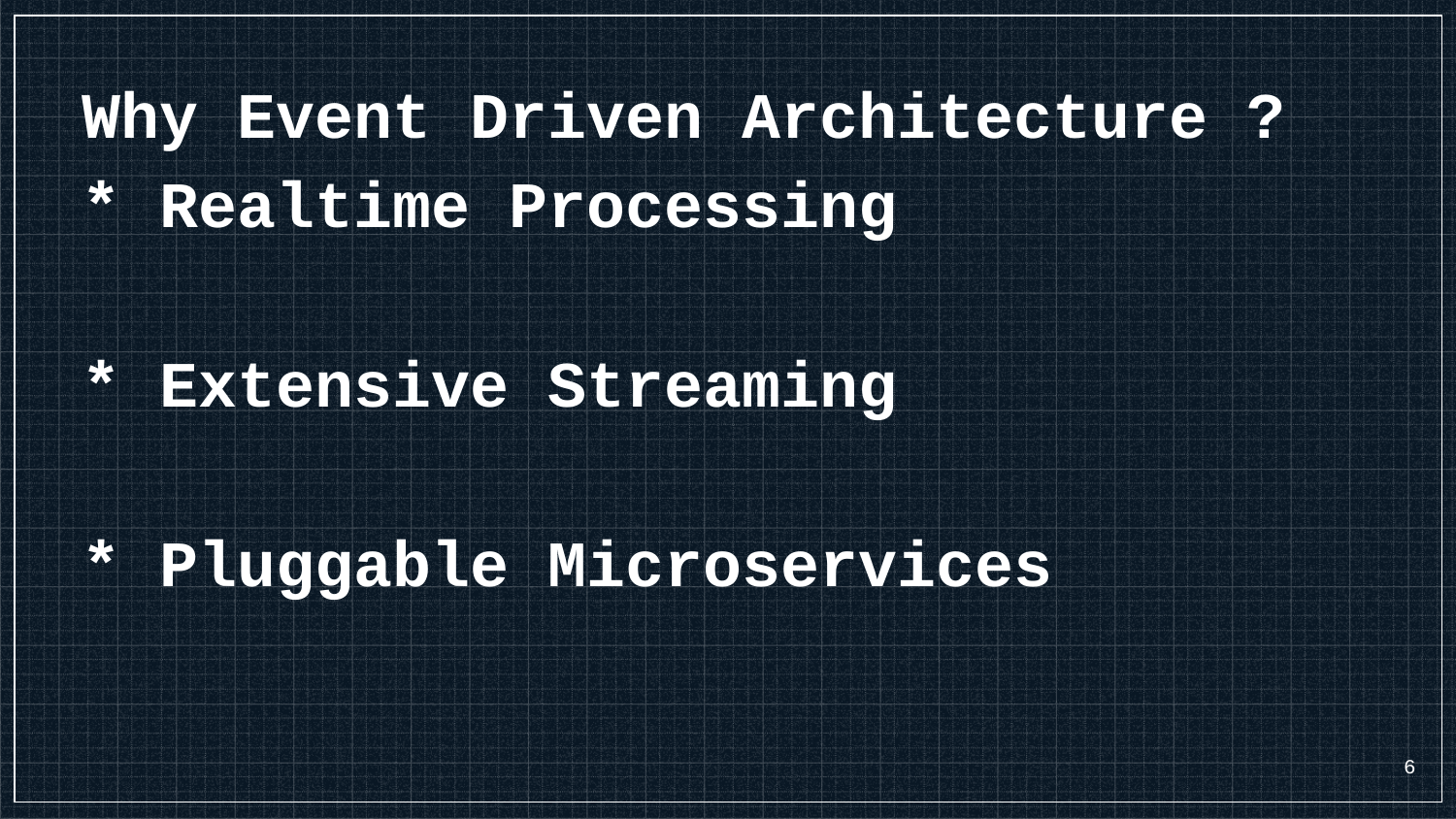

Why Event Driven Architecture ?
* Realtime Processing

* Extensive Streaming

* Pluggable Microservices

6